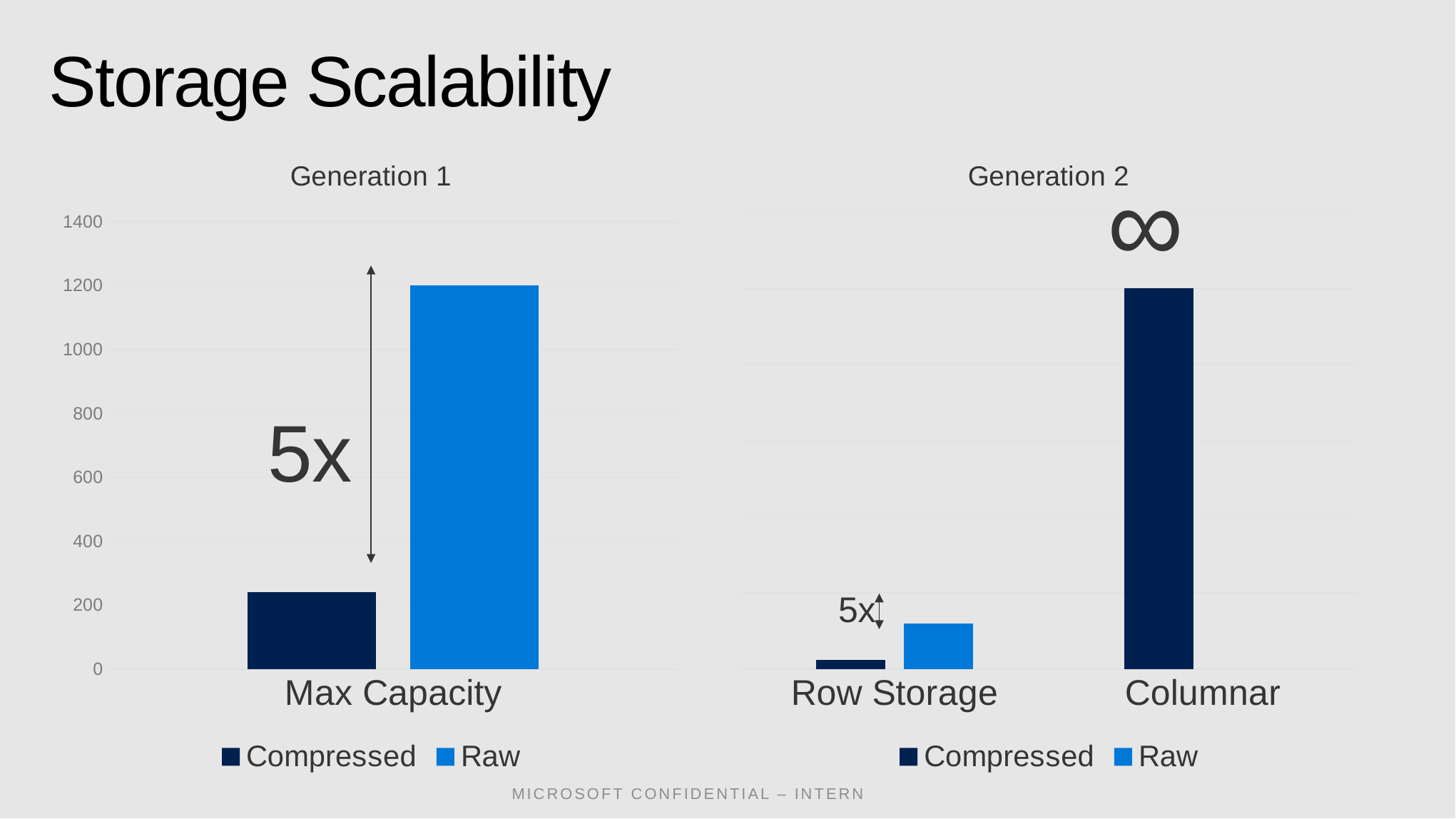

# Storage Scalability

### Chart: Generation 2

| Category | Compressed | Raw |
|---|---|---|
| Row Storage | 240.0 | 1200.0 |
| Columnar | 10000.0 | None |

### Chart: Generation 1

| Category | Compressed | Raw |
|---|---|---|
| Max Capacity | 240.0 | 1200.0 |
∞

5x
5x